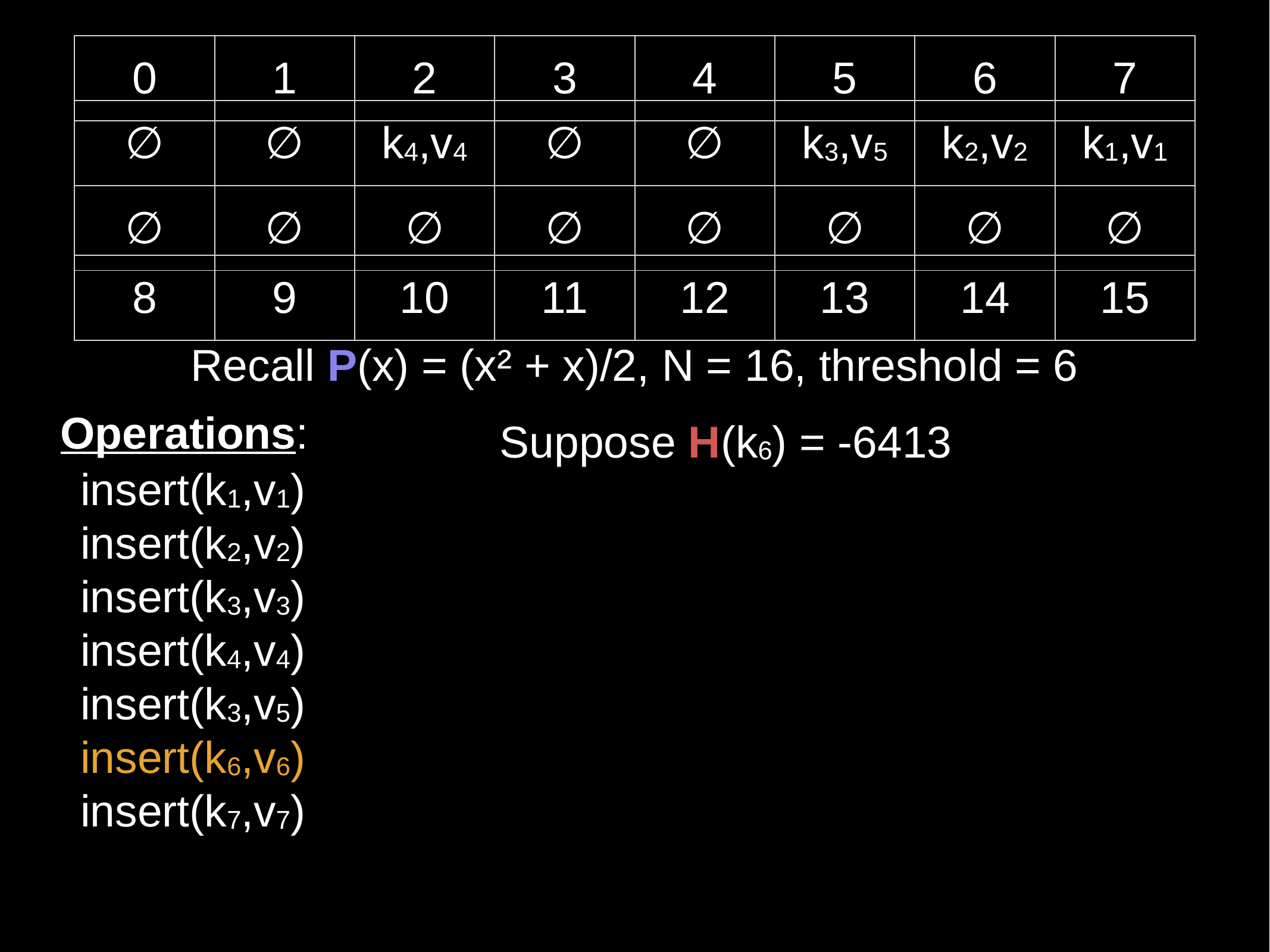

| 0 | 1 | 2 | 3 | 4 | 5 | 6 | 7 |
| --- | --- | --- | --- | --- | --- | --- | --- |
| ∅ | ∅ | k4,v4 | ∅ | ∅ | k3,v5 | k2,v2 | k1,v1 |
| --- | --- | --- | --- | --- | --- | --- | --- |
| ∅ | ∅ | ∅ | ∅ | ∅ | ∅ | ∅ | ∅ |
| --- | --- | --- | --- | --- | --- | --- | --- |
| 8 | 9 | 10 | 11 | 12 | 13 | 14 | 15 |
| --- | --- | --- | --- | --- | --- | --- | --- |
Recall P(x) = (x² + x)/2, N = 16, threshold = 6
Operations:
Suppose H(k6) = -6413
insert(k1,v1)
insert(k2,v2)
insert(k3,v3)
insert(k4,v4)
insert(k3,v5)
insert(k6,v6)
insert(k7,v7)